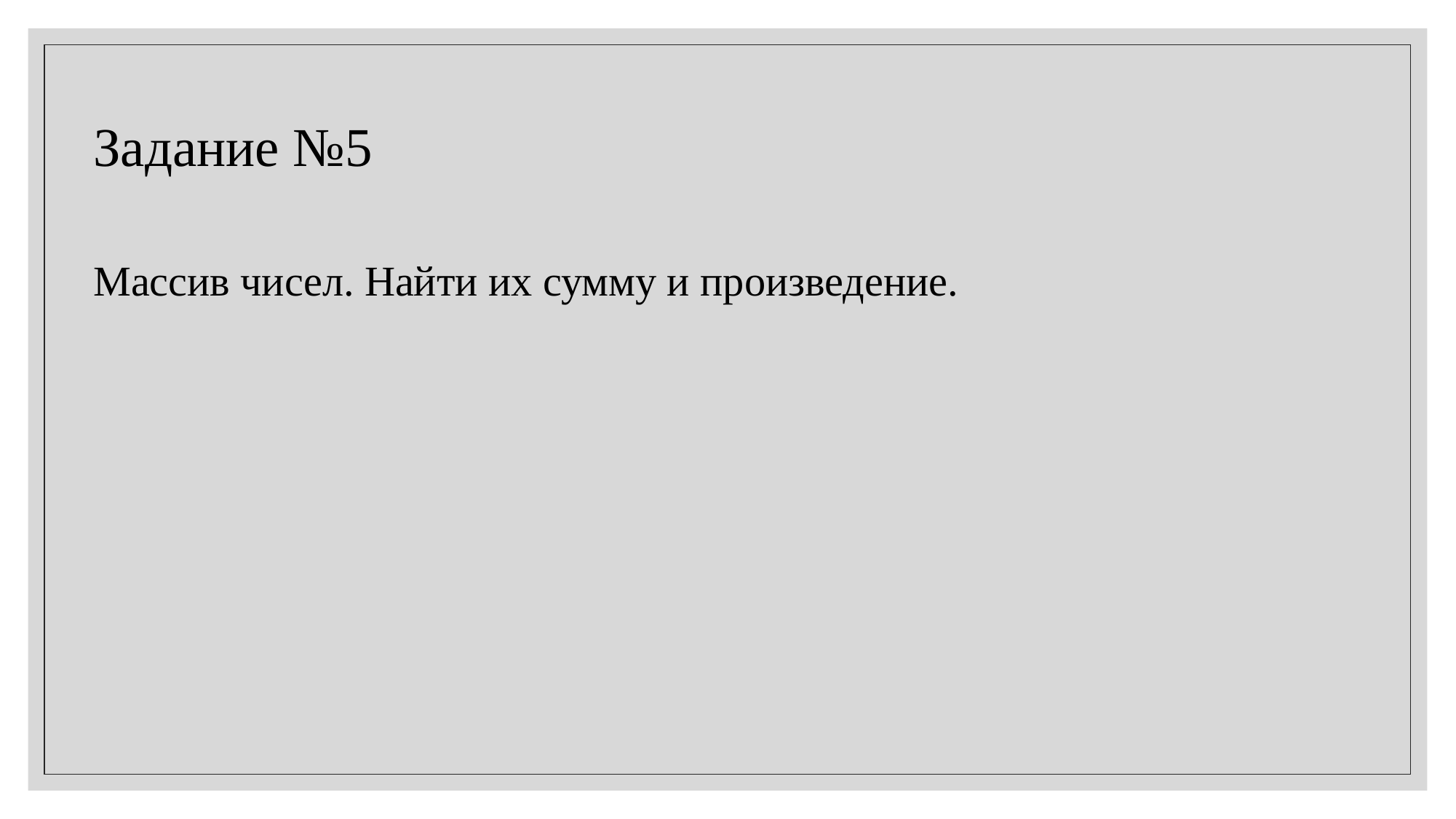

Задание №5
Массив чисел. Найти их сумму и произведение.